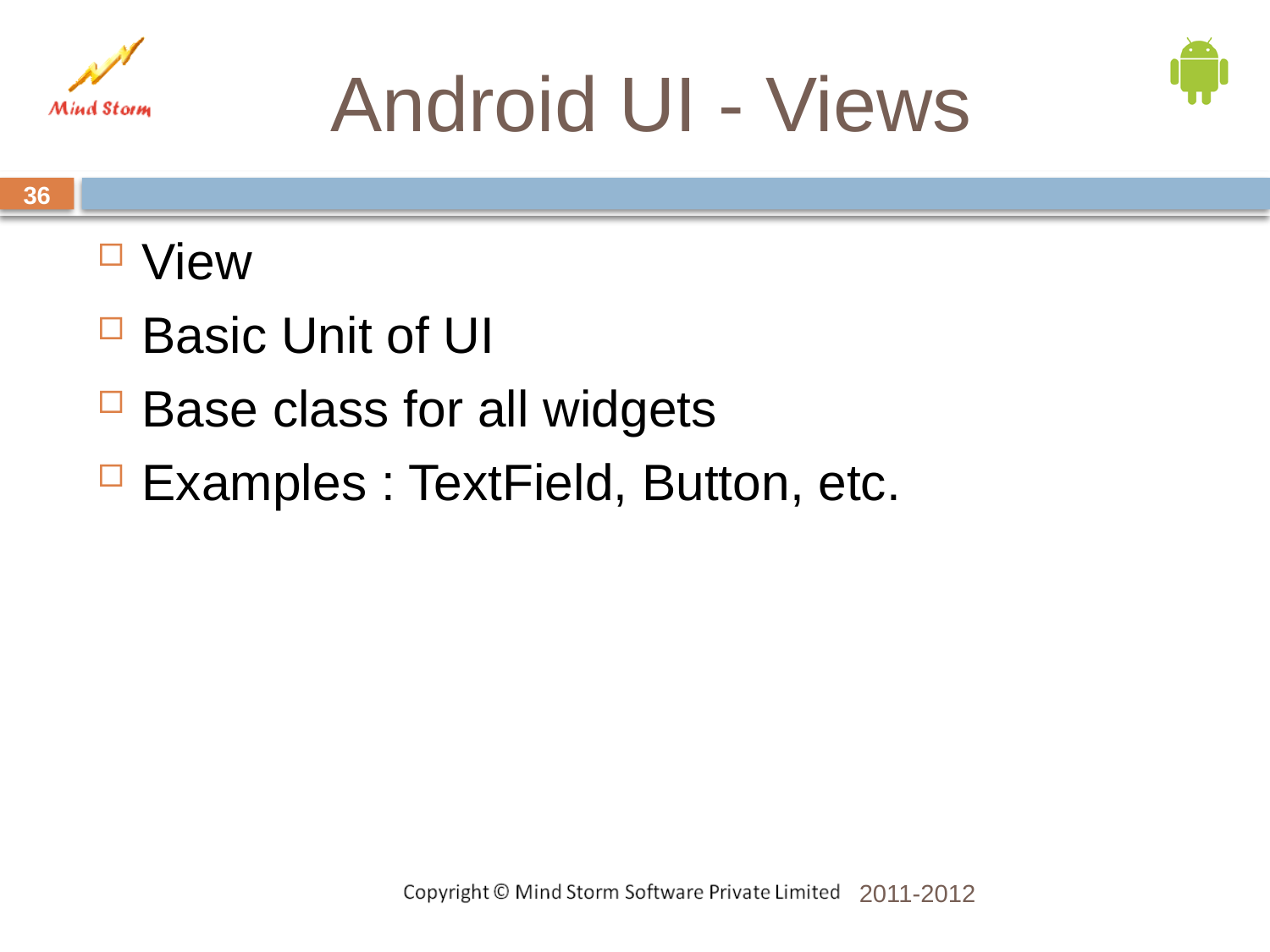

# Android UI - Views
36
View
Basic Unit of UI
Base class for all widgets
Examples : TextField, Button, etc.
2011-2012